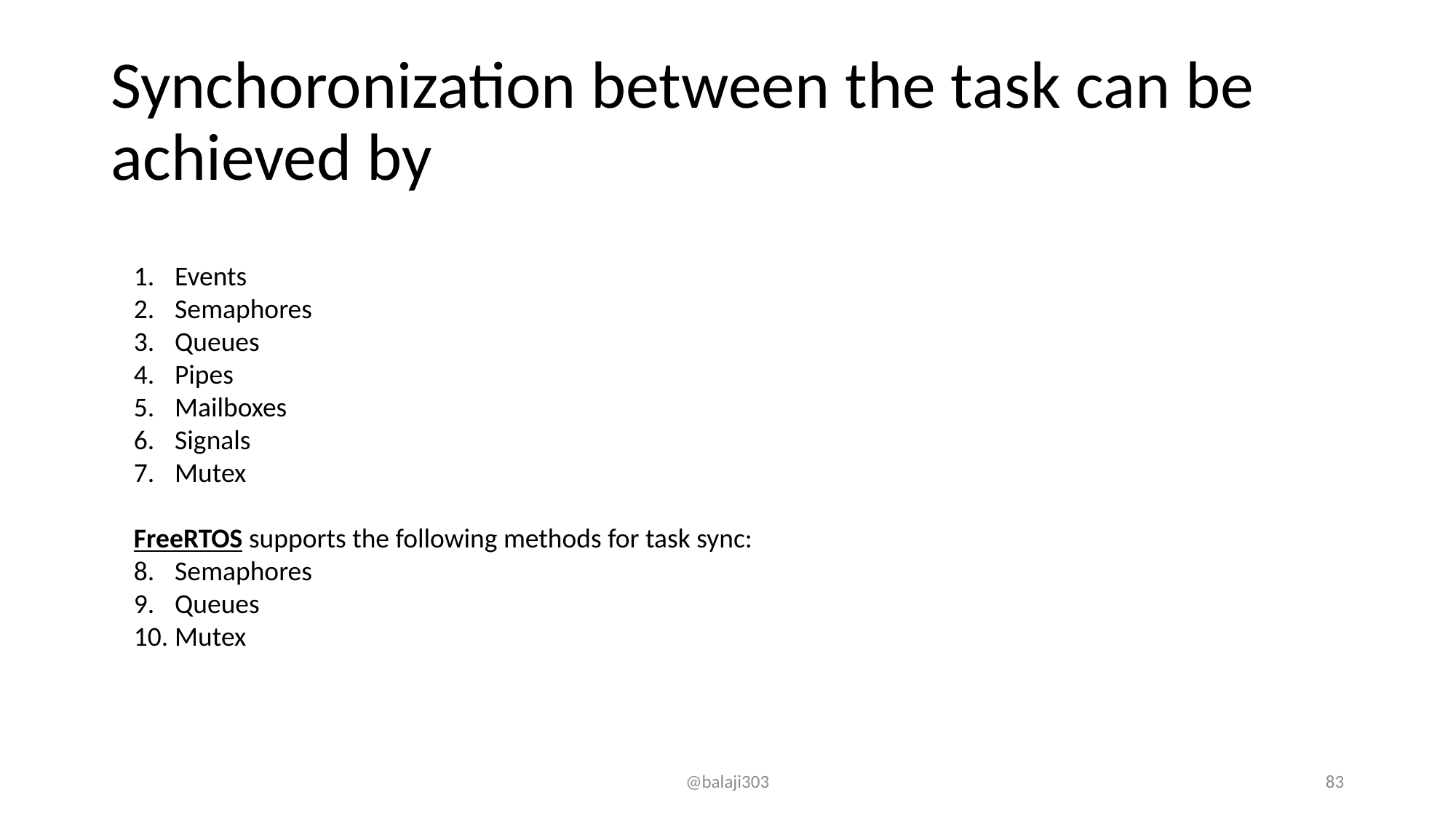

# Synchoronization between the task can be achieved by
Events
Semaphores
Queues
Pipes
Mailboxes
Signals
Mutex

FreeRTOS supports the following methods for task sync:
Semaphores
Queues
Mutex
@balaji303
83